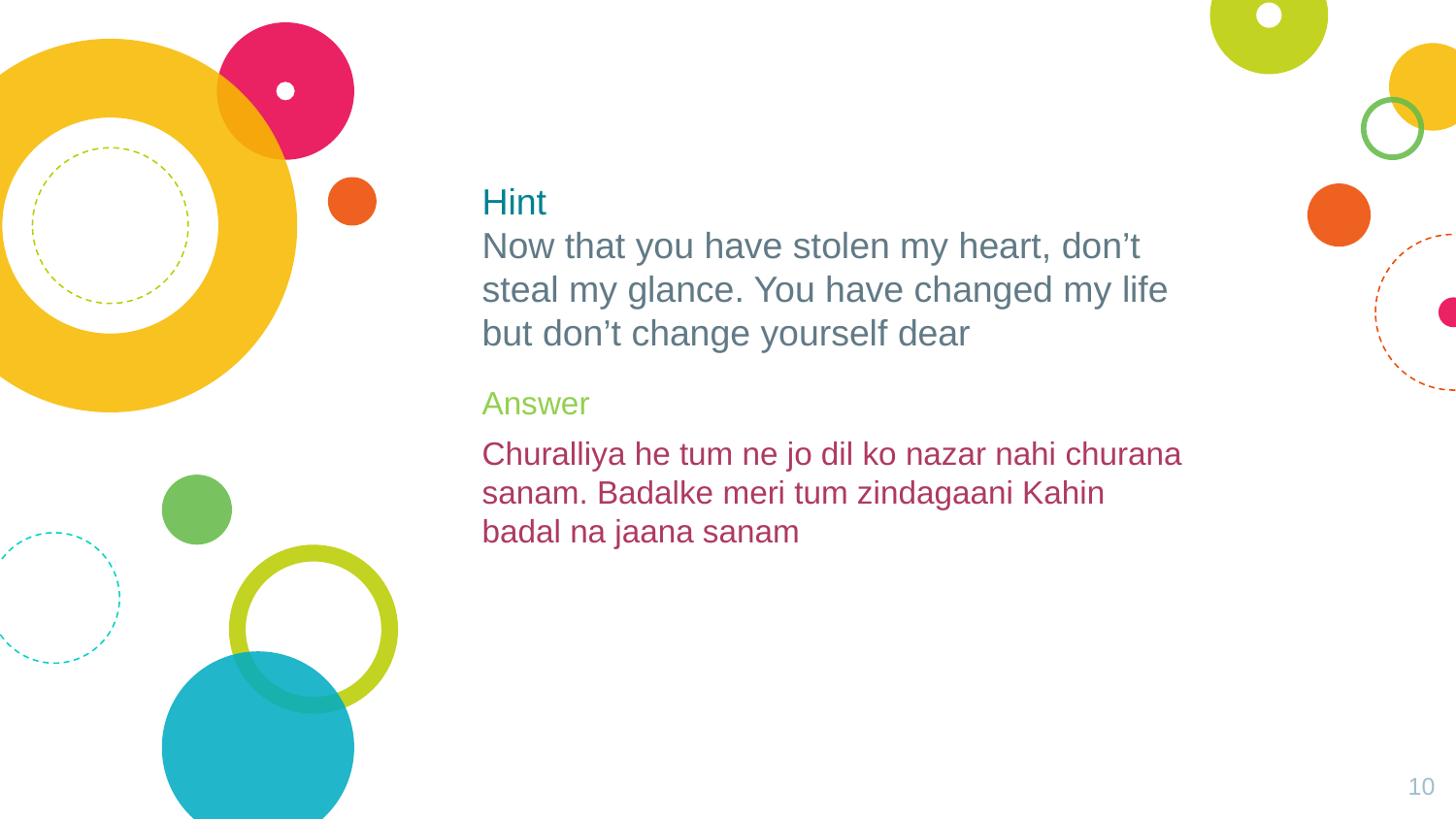

# Hint Now that you have stolen my heart, don’t steal my glance. You have changed my life but don’t change yourself dear
Answer
Churalliya he tum ne jo dil ko nazar nahi churana sanam. Badalke meri tum zindagaani Kahin badal na jaana sanam
10